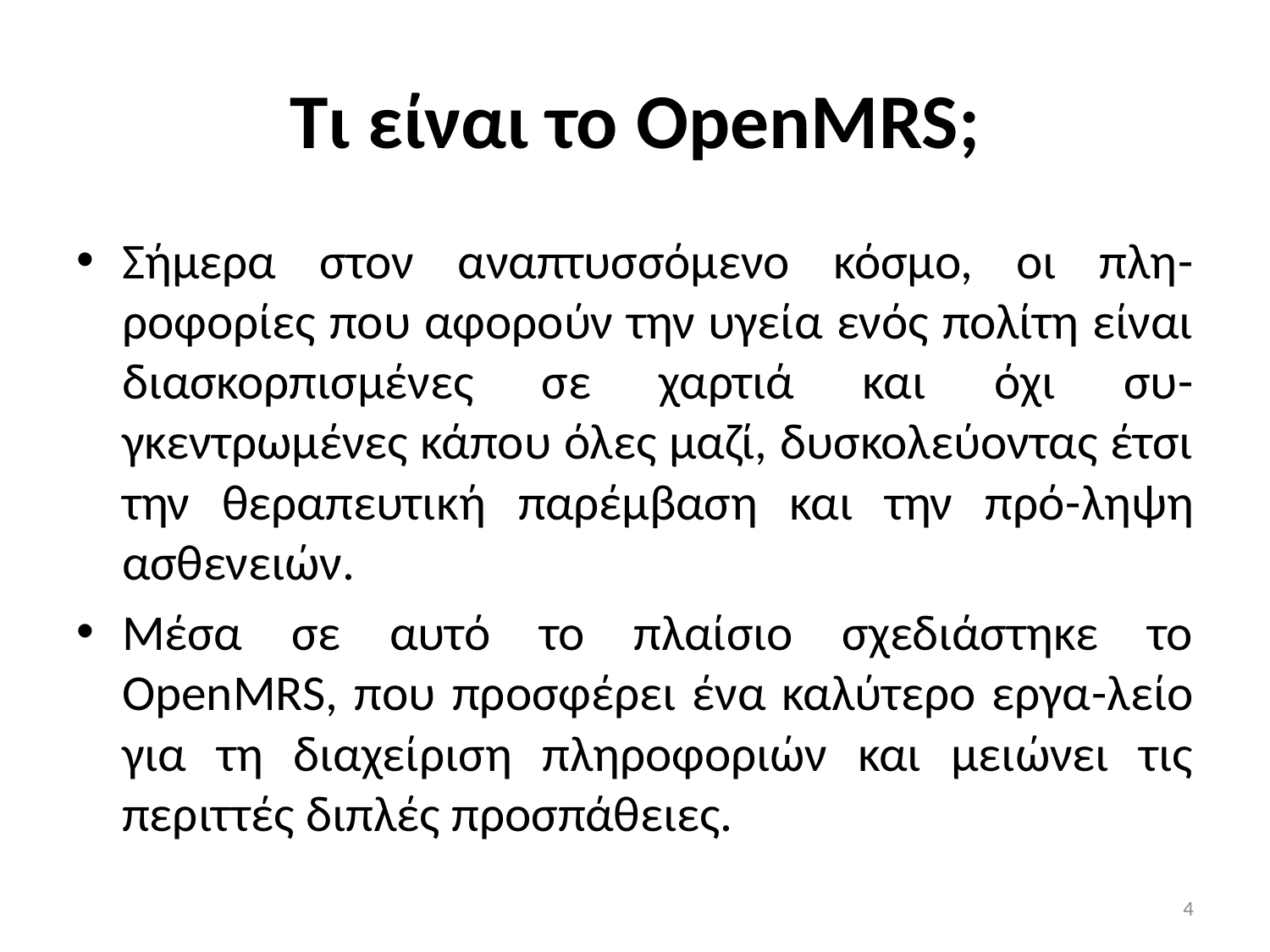

# Τι είναι το OpenMRS;
Σήμερα στον αναπτυσσόμενο κόσμο, οι πλη-ροφορίες που αφορούν την υγεία ενός πολίτη είναι διασκορπισμένες σε χαρτιά και όχι συ-γκεντρωμένες κάπου όλες μαζί, δυσκολεύοντας έτσι την θεραπευτική παρέμβαση και την πρό-ληψη ασθενειών.
Μέσα σε αυτό το πλαίσιο σχεδιάστηκε το OpenMRS, που προσφέρει ένα καλύτερο εργα-λείο για τη διαχείριση πληροφοριών και μειώνει τις περιττές διπλές προσπάθειες.
4